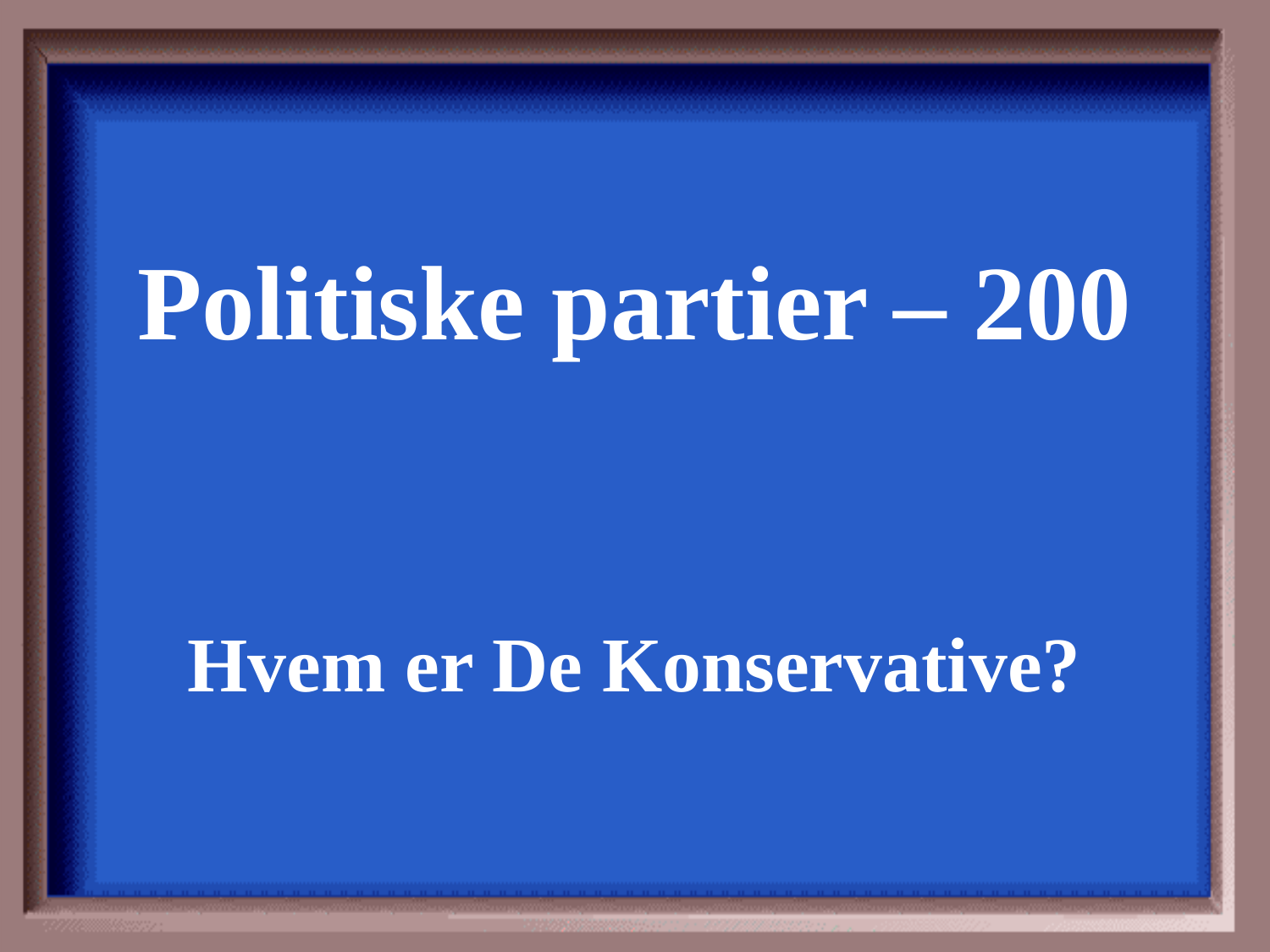

Politiske partier – 200
Hvem er De Konservative?